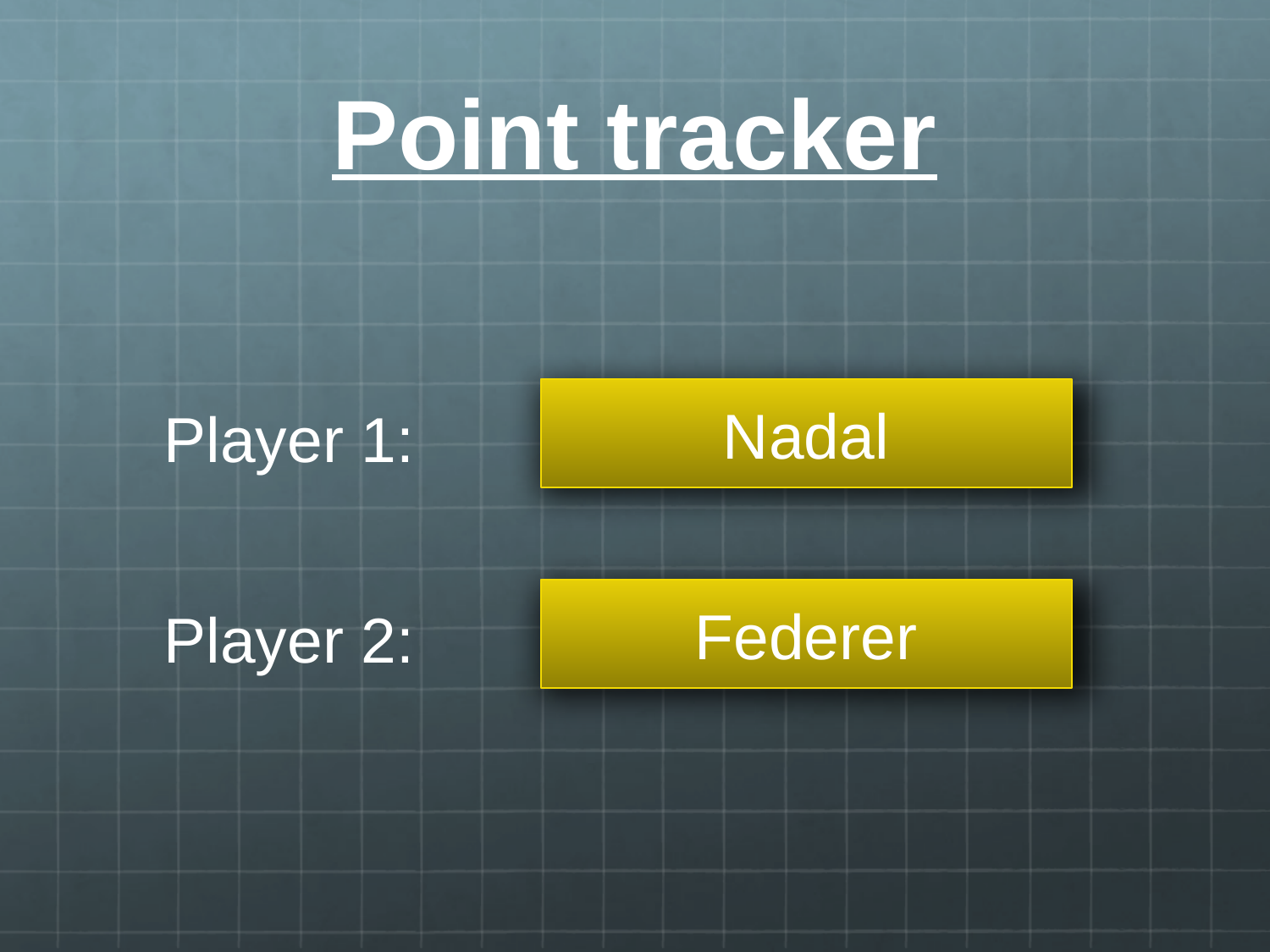

# Point tracker
Nadal
Player 1:
Federer
Player 2: